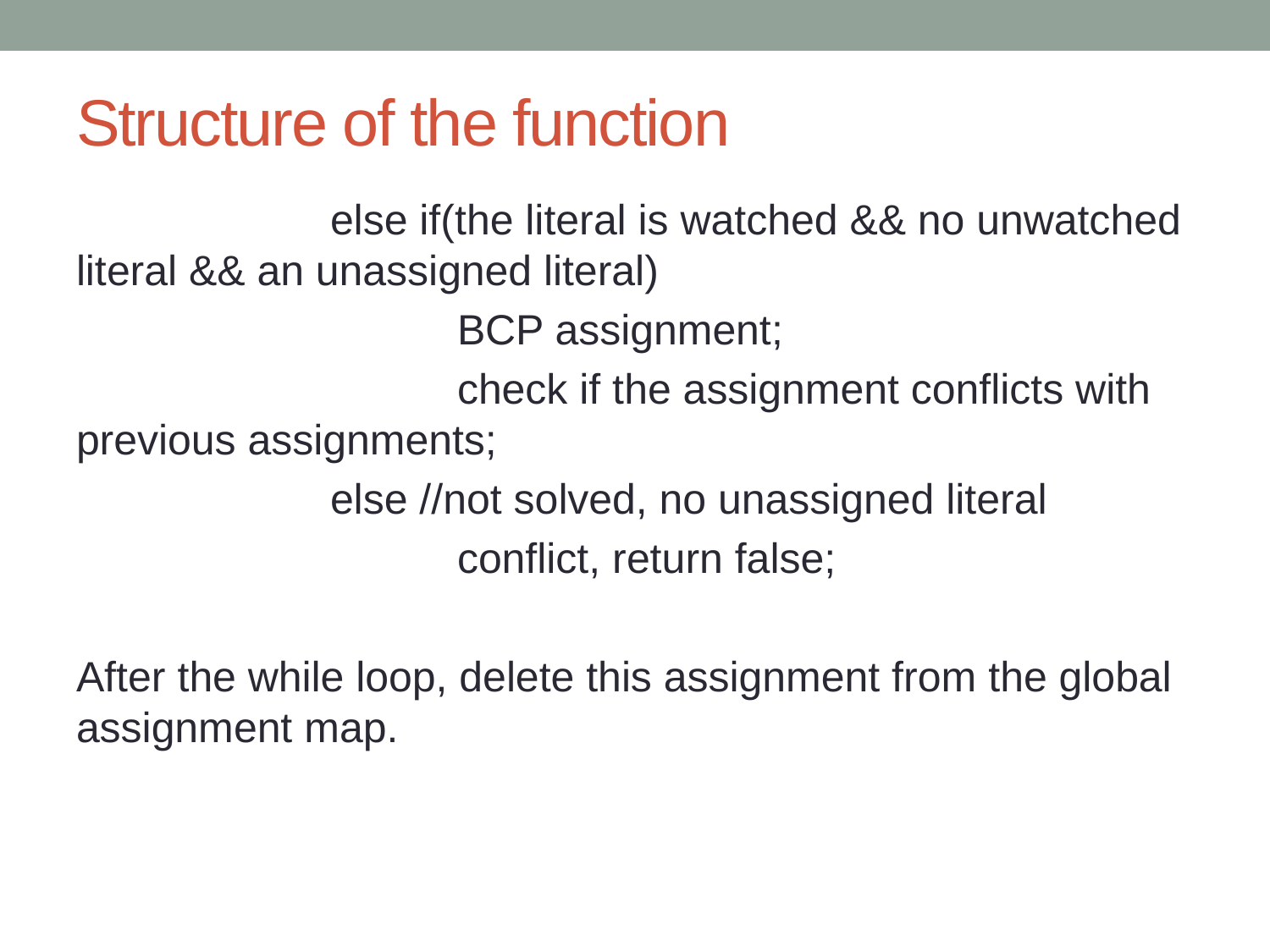

# Structure of the function
		else if(the literal is watched && no unwatched literal && an unassigned literal)
			BCP assignment;
			check if the assignment conflicts with previous assignments;
		else //not solved, no unassigned literal
			conflict, return false;

After the while loop, delete this assignment from the global assignment map.